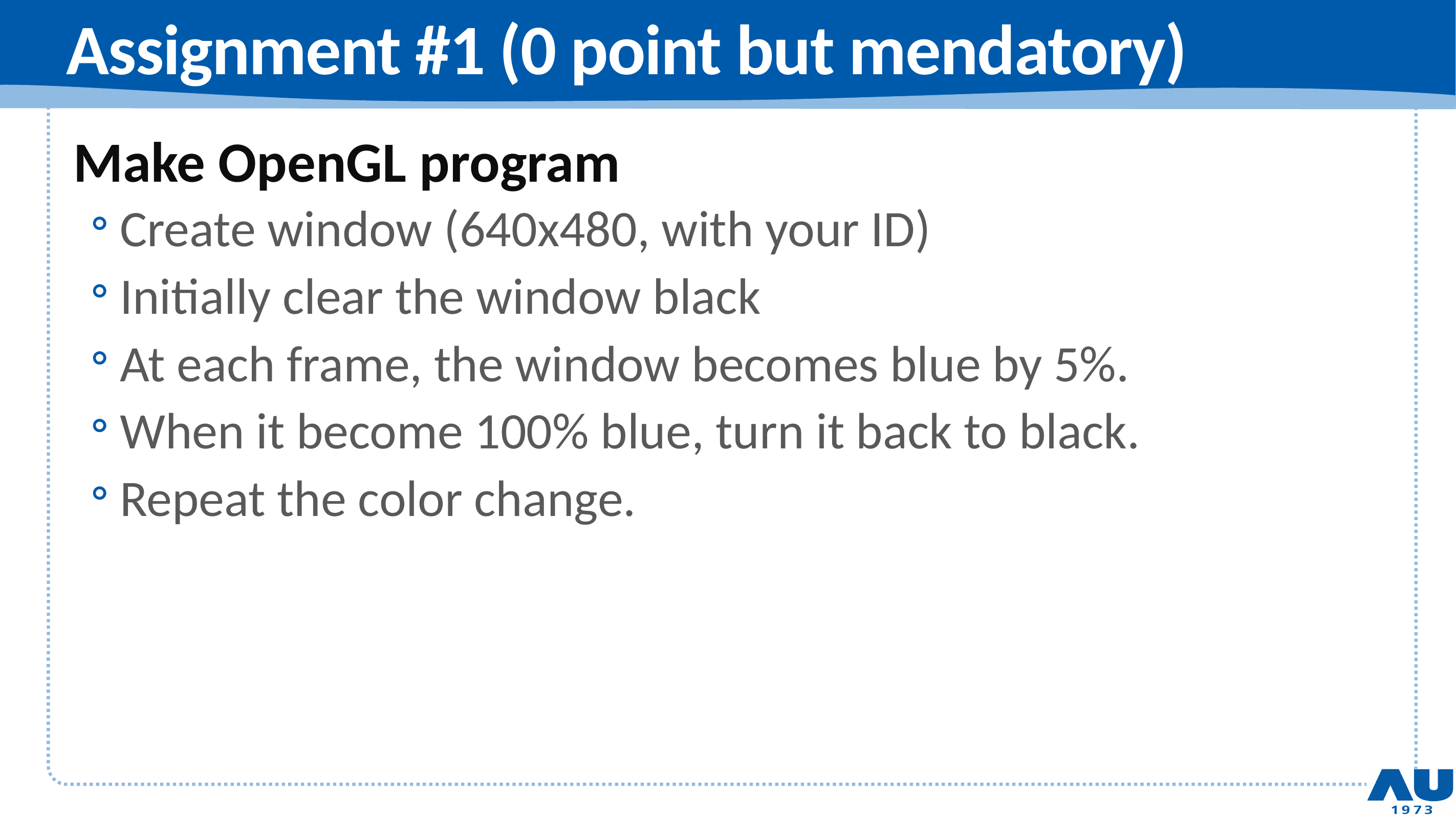

# Assignment #1 (0 point but mendatory)
Make OpenGL program
Create window (640x480, with your ID)
Initially clear the window black
At each frame, the window becomes blue by 5%.
When it become 100% blue, turn it back to black.
Repeat the color change.